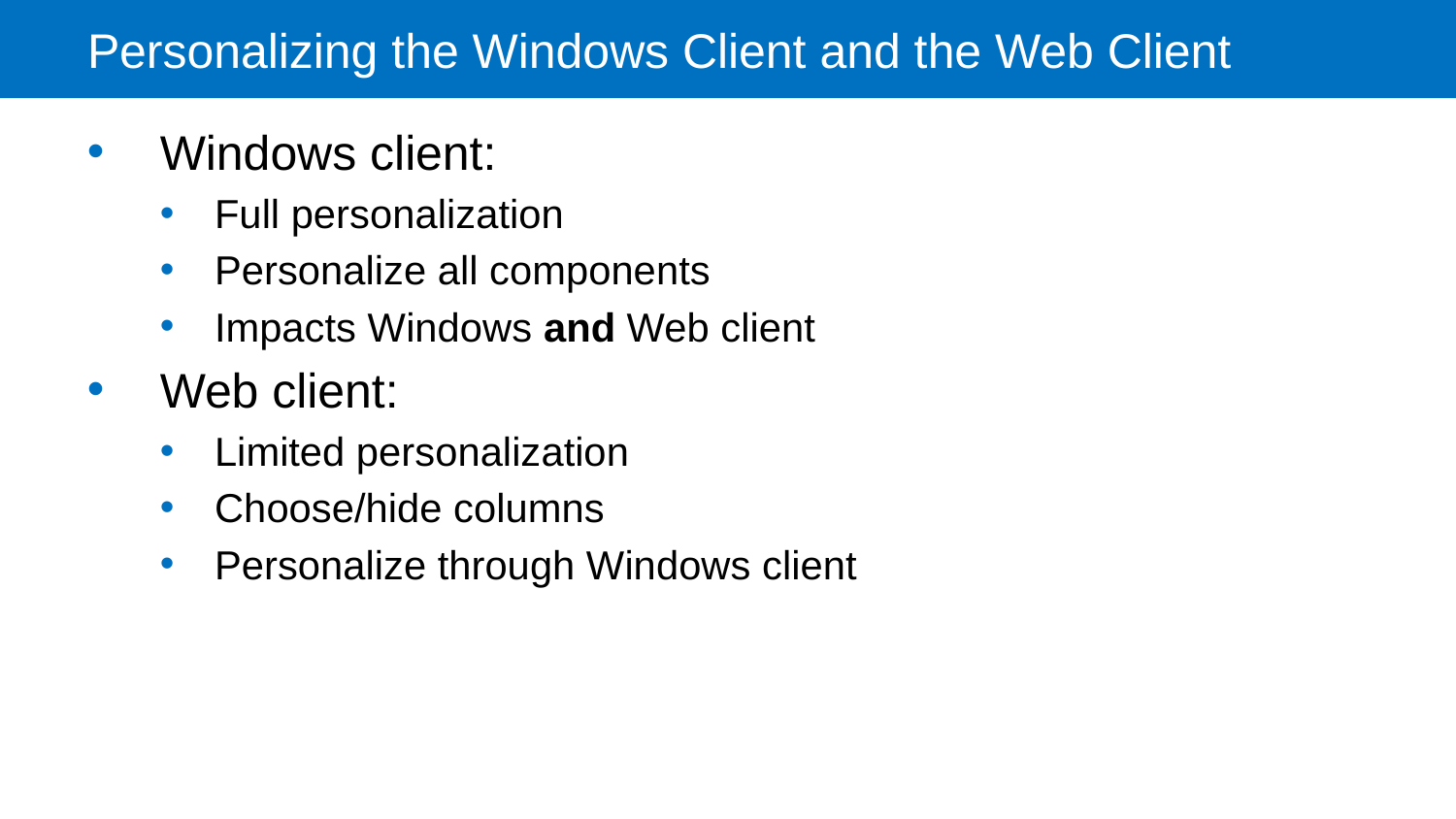

# Personalizing the Windows Client and the Web Client
Windows client:
Full personalization
Personalize all components
Impacts Windows and Web client
Web client:
Limited personalization
Choose/hide columns
Personalize through Windows client